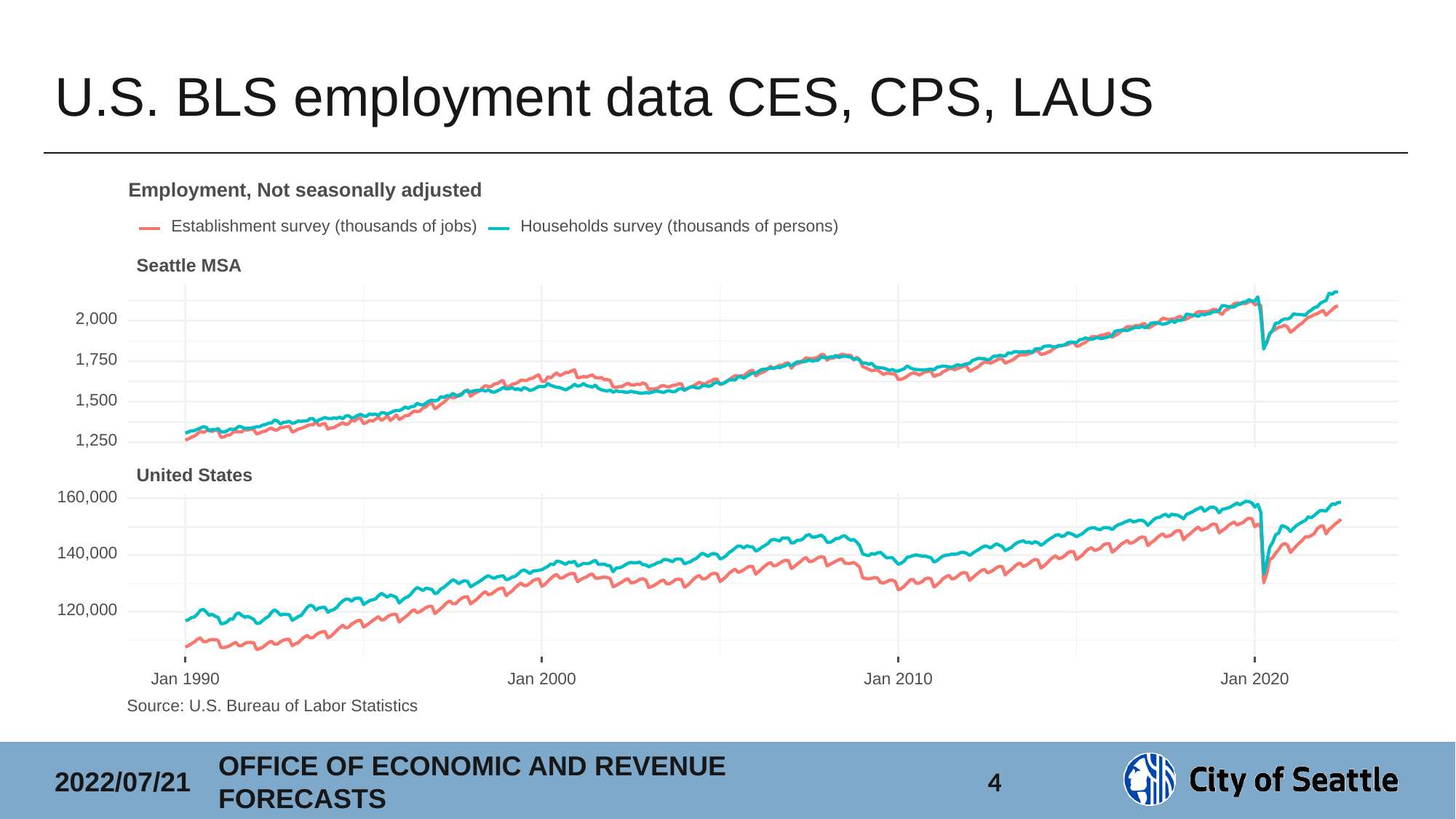

# U.S. BLS employment data CES, CPS, LAUS

Employment, Not seasonally adjusted
Establishment survey (thousands of jobs)
Households survey (thousands of persons)

Seattle MSA

2,000

1,750

1,500

1,250

United States
160,000

140,000

120,000

Jan 1990
Jan 2000
Jan 2010
Jan 2020
Source: U.S. Bureau of Labor Statistics